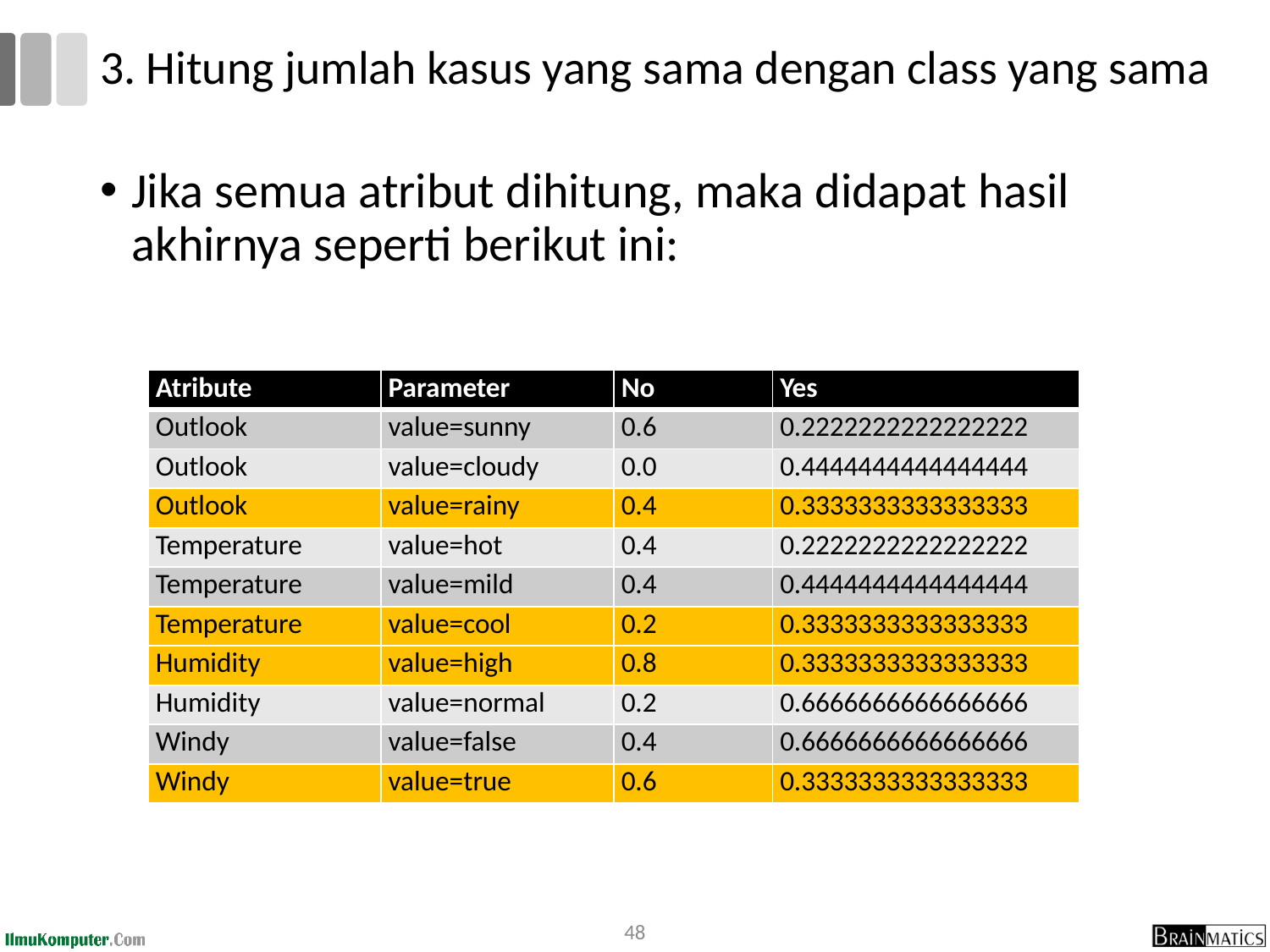

# 3. Hitung jumlah kasus yang sama dengan class yang sama
Jika semua atribut dihitung, maka didapat hasil akhirnya seperti berikut ini:

| Atribute | Parameter | No | Yes |
| --- | --- | --- | --- |
| Outlook | value=sunny | 0.6 | 0.2222222222222222 |
| Outlook | value=cloudy | 0.0 | 0.4444444444444444 |
| Outlook | value=rainy | 0.4 | 0.3333333333333333 |
| Temperature | value=hot | 0.4 | 0.2222222222222222 |
| Temperature | value=mild | 0.4 | 0.4444444444444444 |
| Temperature | value=cool | 0.2 | 0.3333333333333333 |
| Humidity | value=high | 0.8 | 0.3333333333333333 |
| Humidity | value=normal | 0.2 | 0.6666666666666666 |
| Windy | value=false | 0.4 | 0.6666666666666666 |
| Windy | value=true | 0.6 | 0.3333333333333333 |
48